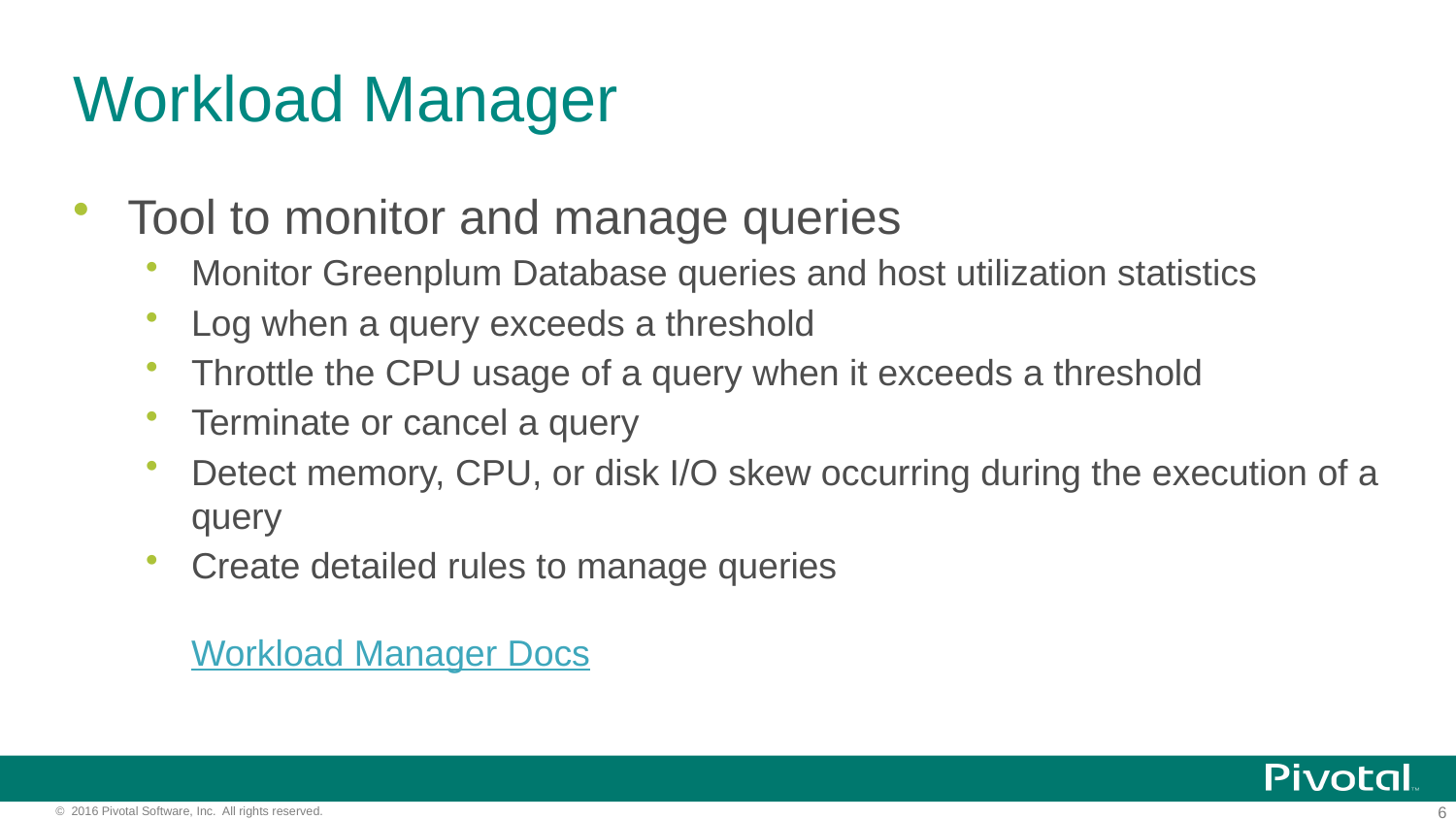

# Workload Manager
Tool to monitor and manage queries
Monitor Greenplum Database queries and host utilization statistics
Log when a query exceeds a threshold
Throttle the CPU usage of a query when it exceeds a threshold
Terminate or cancel a query
Detect memory, CPU, or disk I/O skew occurring during the execution of a query
Create detailed rules to manage queries
Workload Manager Docs